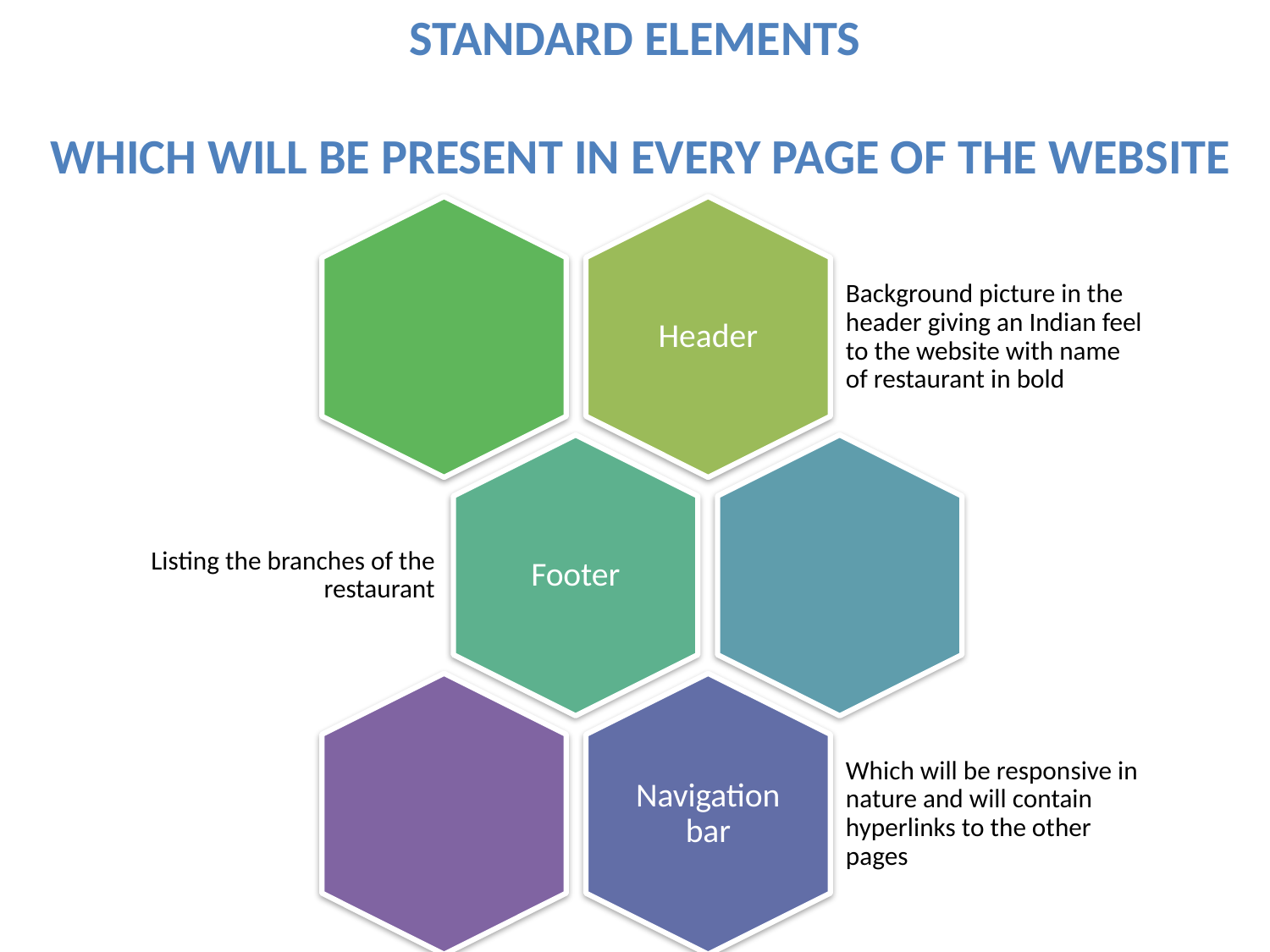

Standard elements

 which will be present in every page of the website
Header
Background picture in the header giving an Indian feel to the website with name of restaurant in bold

Footer
Listing the branches of the restaurant

Navigation bar
Which will be responsive in nature and will contain hyperlinks to the other pages